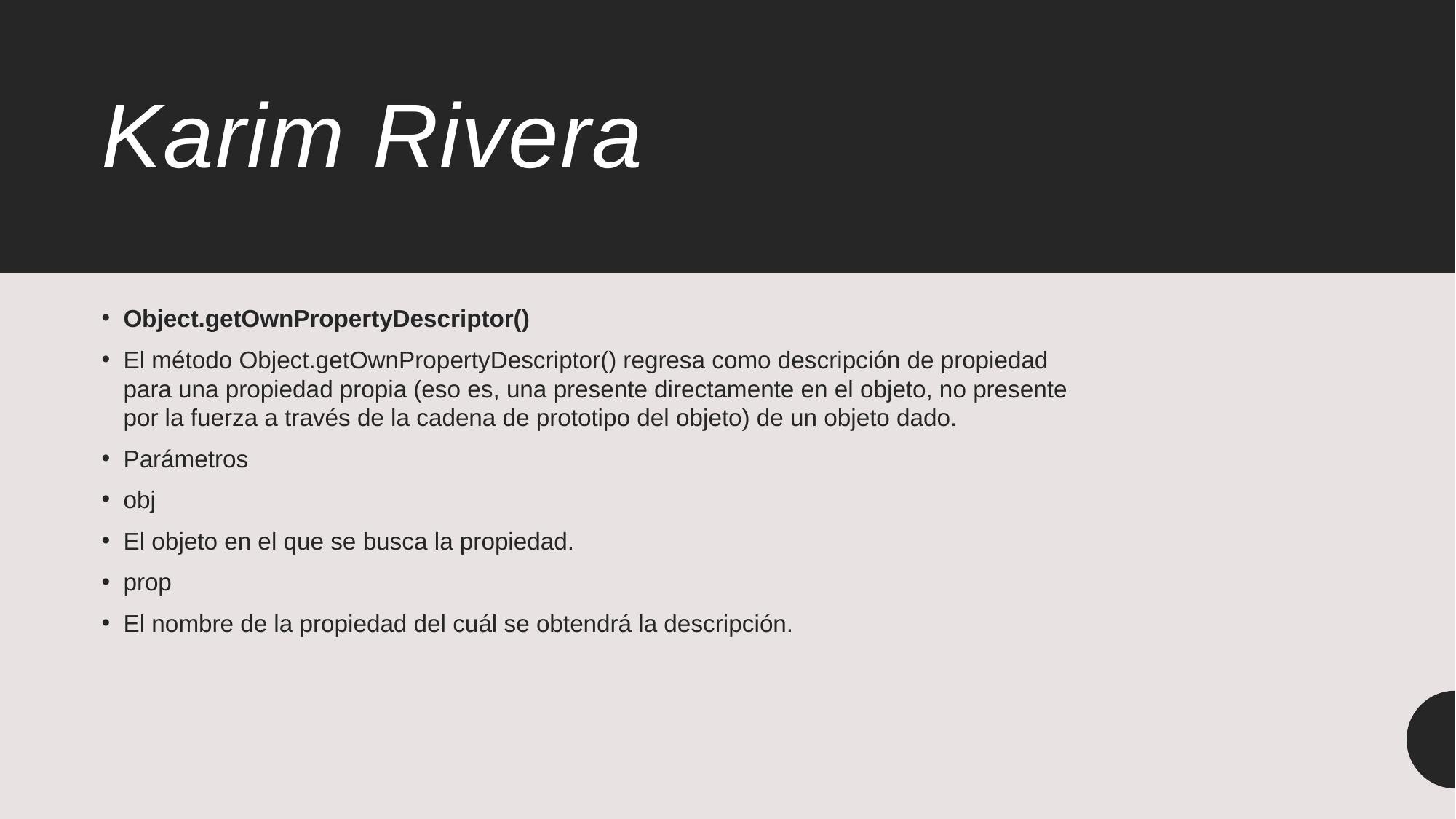

# Karim Rivera
Object.getOwnPropertyDescriptor()
El método Object.getOwnPropertyDescriptor() regresa como descripción de propiedad para una propiedad propia (eso es, una presente directamente en el objeto, no presente por la fuerza a través de la cadena de prototipo del objeto) de un objeto dado.
Parámetros
obj
El objeto en el que se busca la propiedad.
prop
El nombre de la propiedad del cuál se obtendrá la descripción.